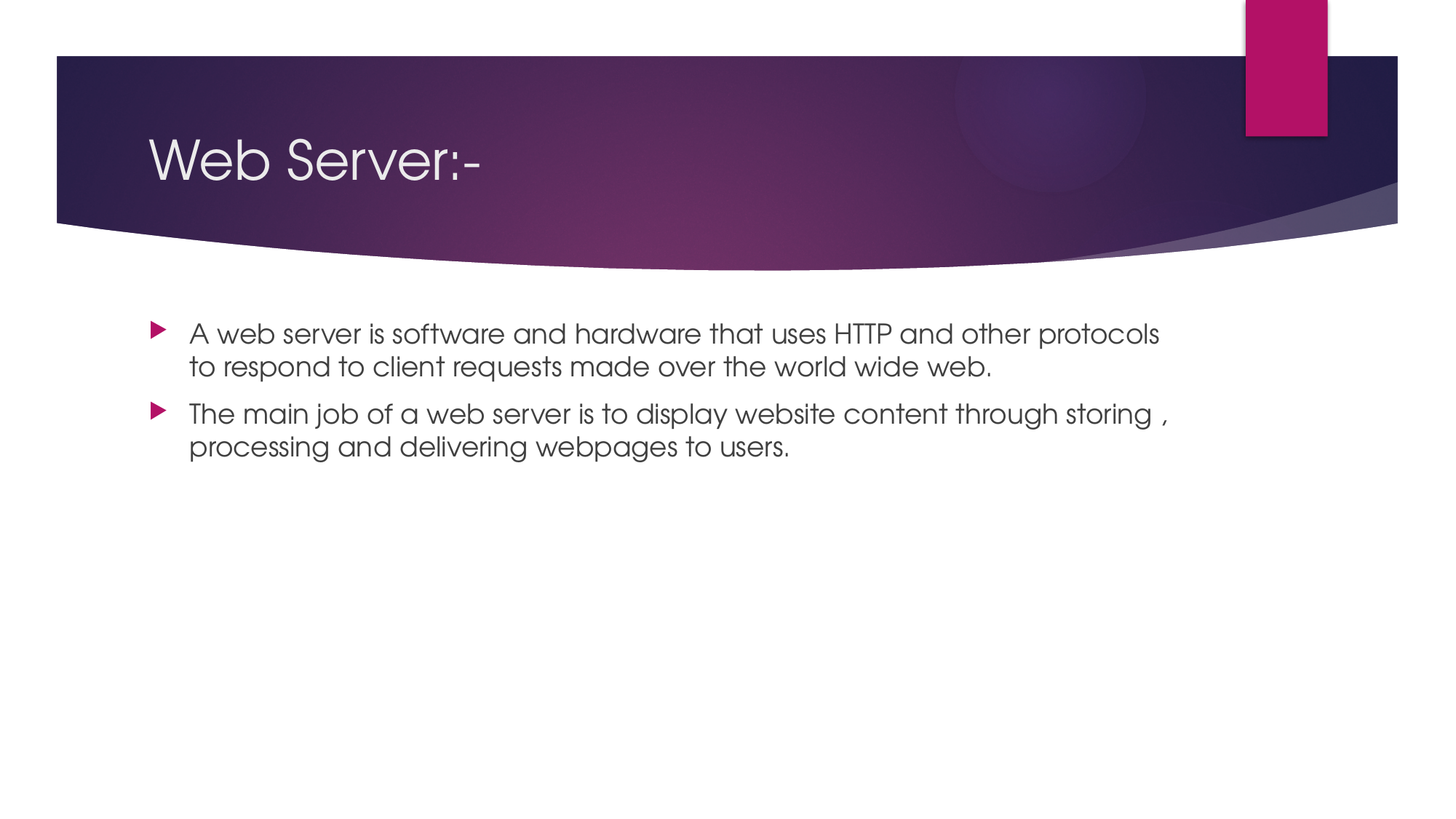

# Web Server:-
A web server is software and hardware that uses HTTP and other protocols to respond to client requests made over the world wide web.
The main job of a web server is to display website content through storing , processing and delivering webpages to users.